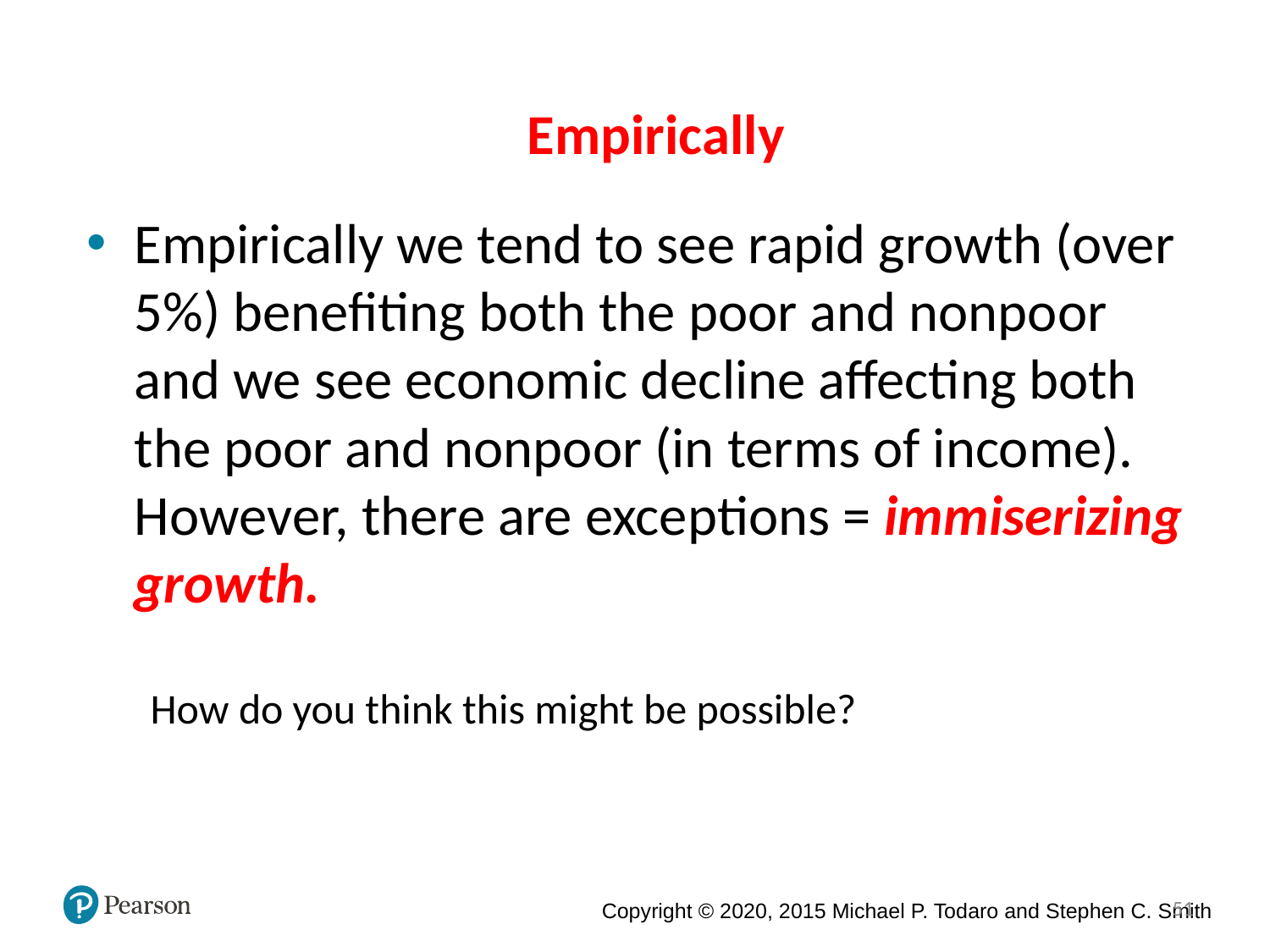

# Empirically
Empirically we tend to see rapid growth (over 5%) benefiting both the poor and nonpoor and we see economic decline affecting both the poor and nonpoor (in terms of income). However, there are exceptions = immiserizing growth.

How do you think this might be possible?

51